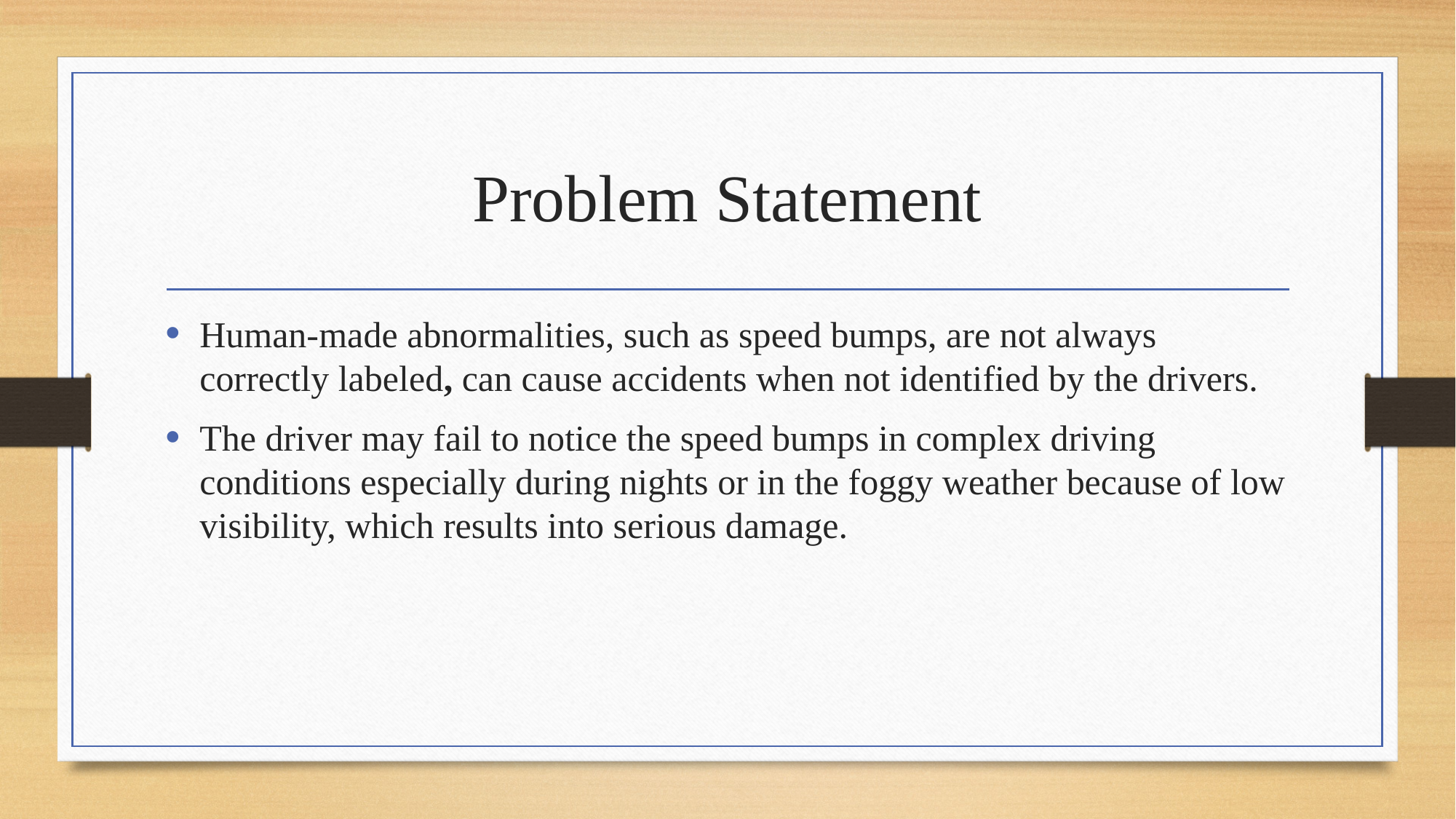

# Problem Statement
Human-made abnormalities, such as speed bumps, are not always correctly labeled, can cause accidents when not identified by the drivers.
The driver may fail to notice the speed bumps in complex driving conditions especially during nights or in the foggy weather because of low visibility, which results into serious damage.